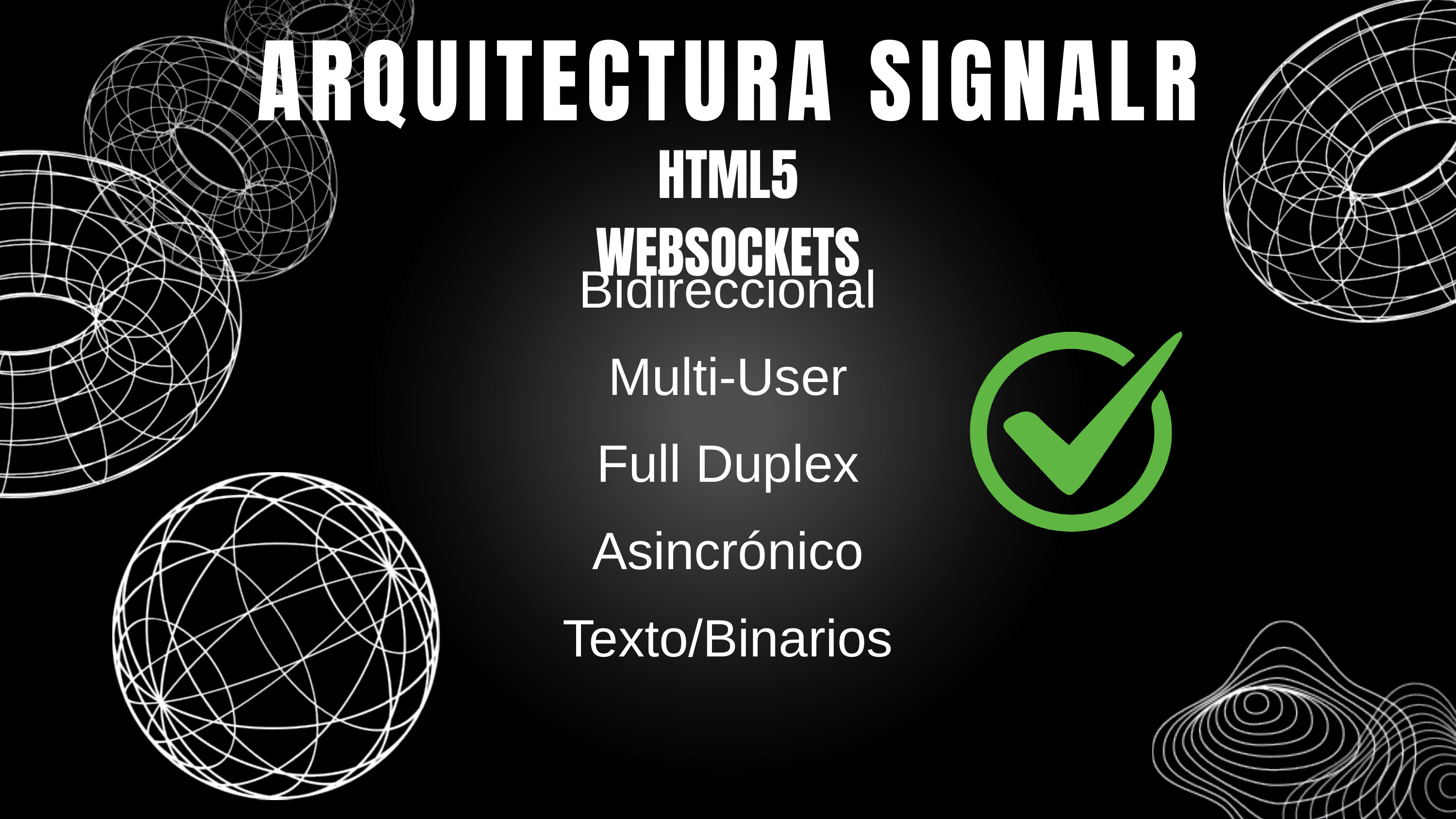

ARQUITECTURA SIGNALR

HTML5 WEBSOCKETS
Bidireccional

Multi-User
Full Duplex

Asincrónico
Texto/Binarios